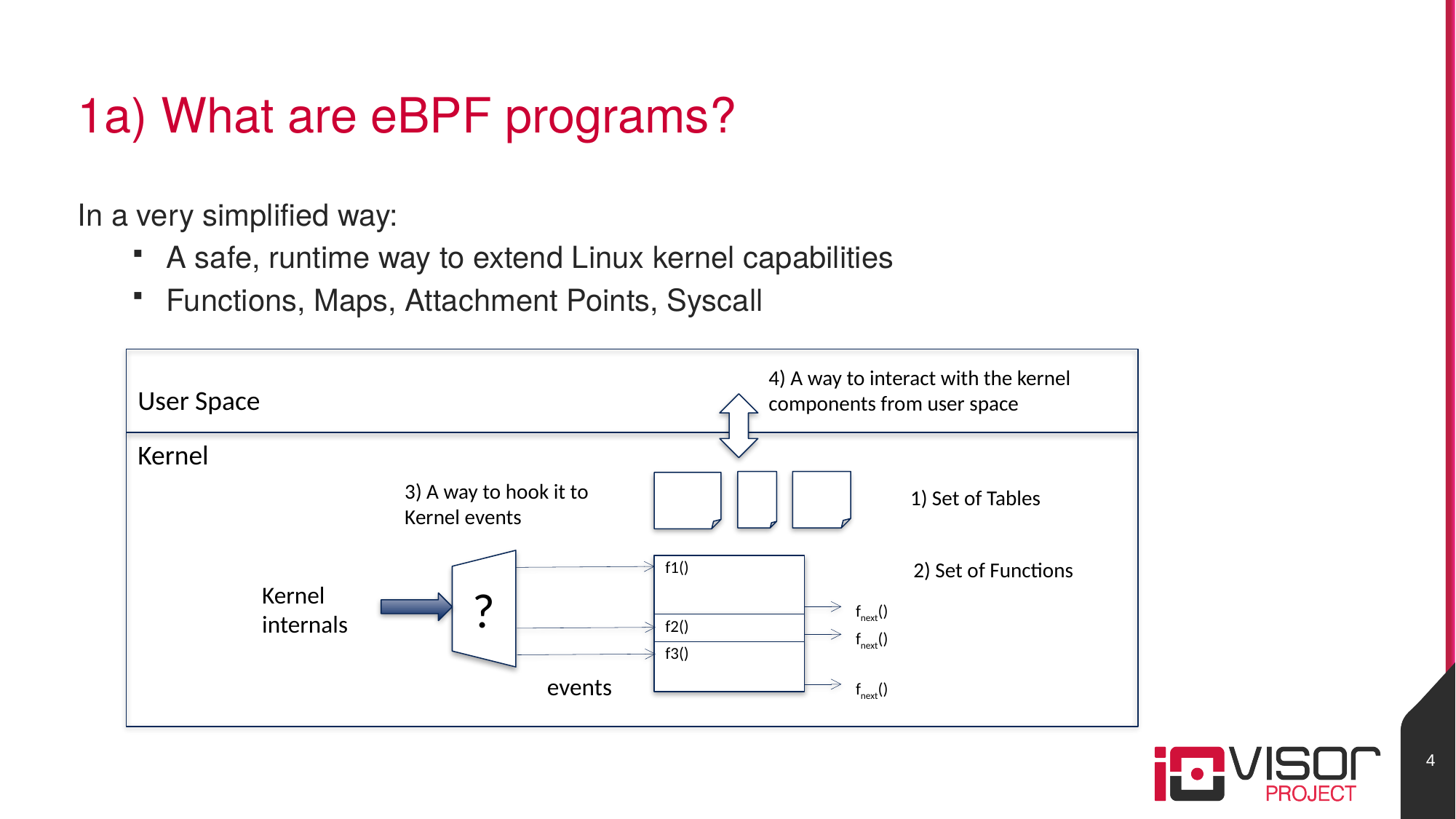

# 1a) What are eBPF programs?
In a very simplified way:
A safe, runtime way to extend Linux kernel capabilities
Functions, Maps, Attachment Points, Syscall

4) A way to interact with the kernel components from user space
User Space

Kernel

3) A way to hook it to Kernel events

1) Set of Tables
f1()
2) Set of Functions

?
Kernel internals
?

fnext()
f2()

fnext()
f3()

events
fnext()
4